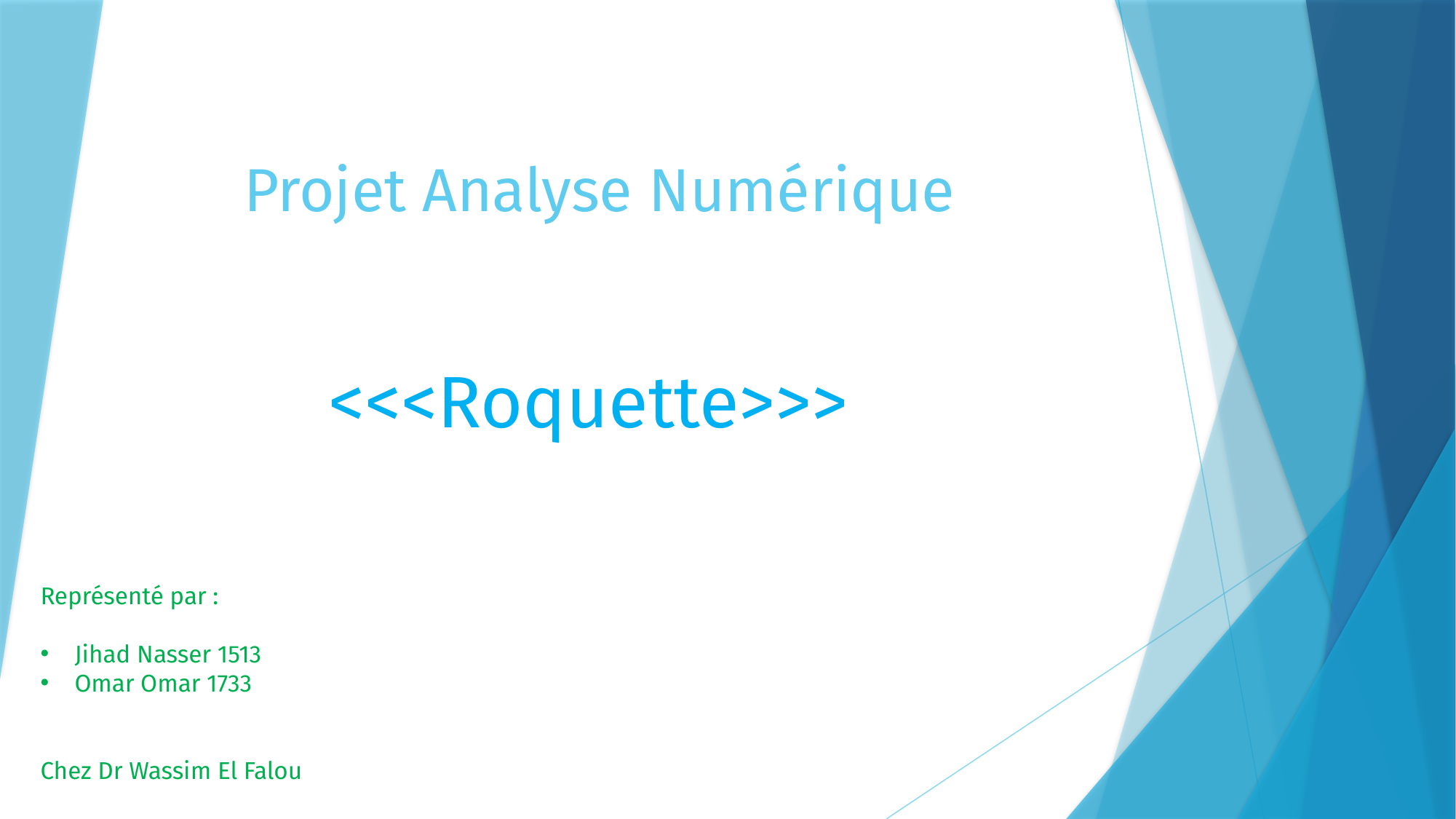

# Projet Analyse Numérique
<<<Roquette>>>
Représenté par :

Jihad Nasser 1513
Omar Omar 1733

Chez Dr Wassim El Falou